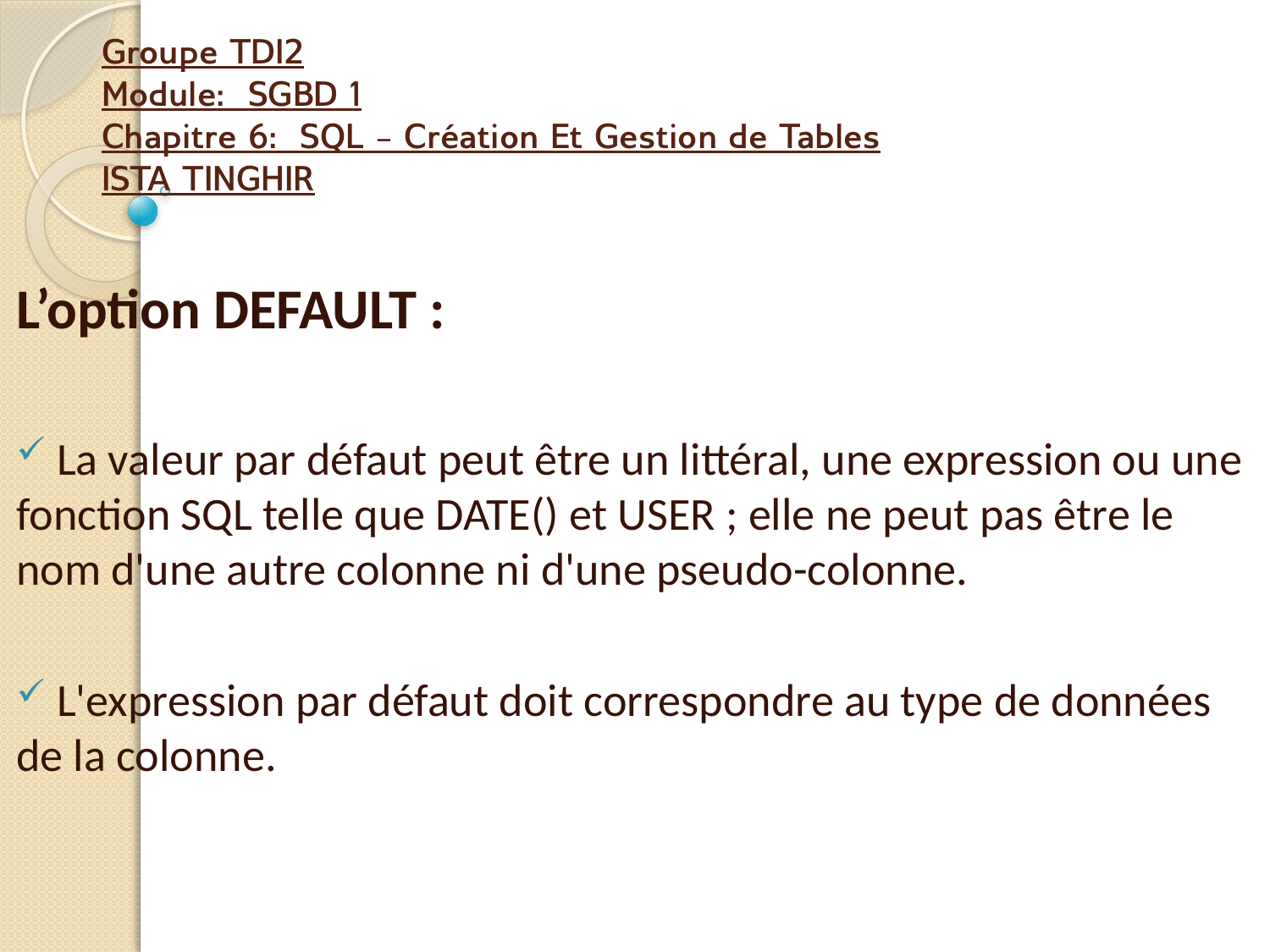

# Groupe TDI2 Module:  SGBD 1 Chapitre 6:  SQL – Création Et Gestion de Tables ISTA TINGHIR

L’option DEFAULT :

 La valeur par défaut peut être un littéral, une expression ou une fonction SQL telle que DATE() et USER ; elle ne peut pas être le nom d'une autre colonne ni d'une pseudo-colonne.

 L'expression par défaut doit correspondre au type de données de la colonne.